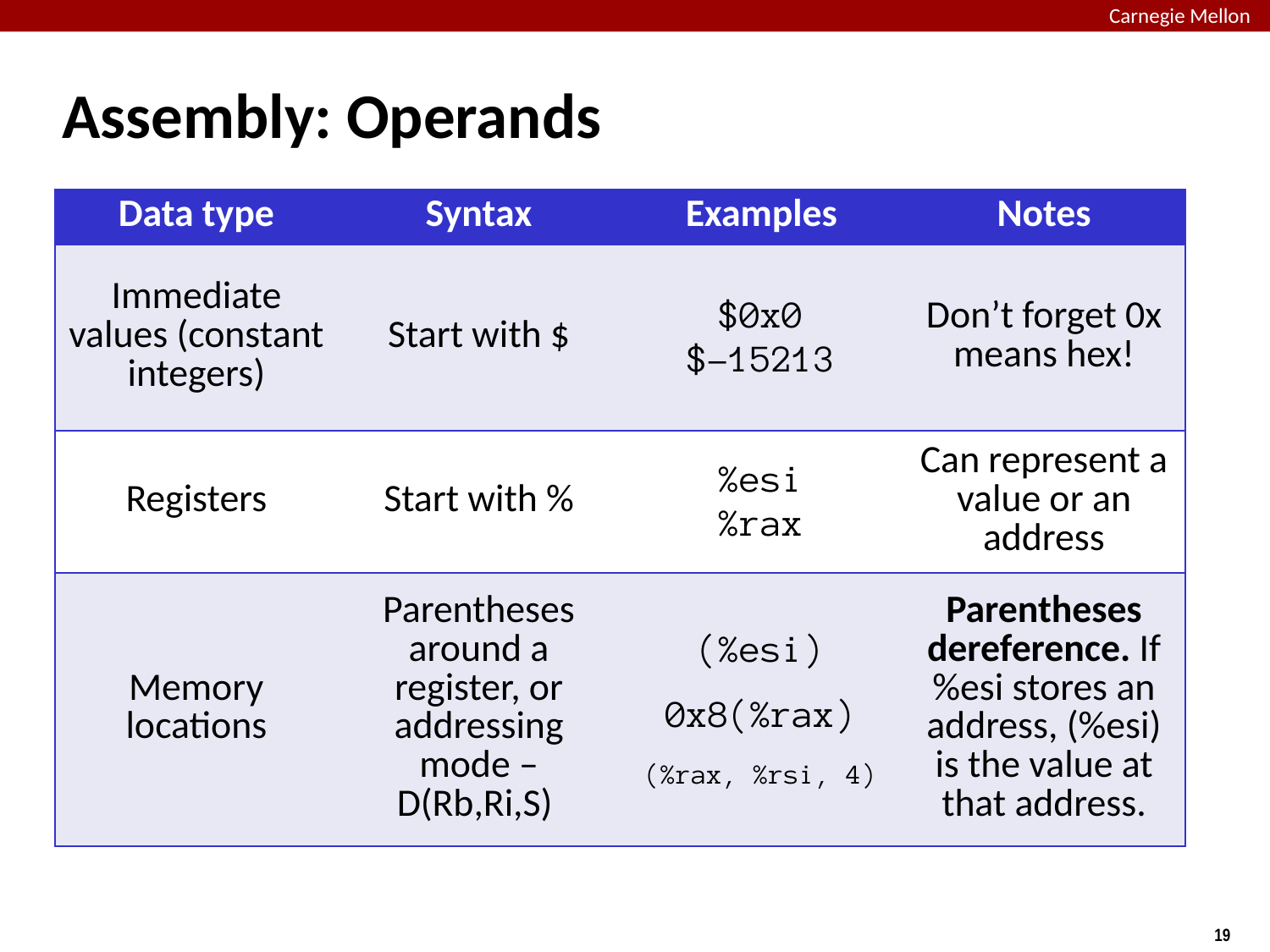

# Assembly: Operands

| Data type | Syntax | Examples | Notes |
| --- | --- | --- | --- |
| Immediate values (constant integers) | Start with $ | $0x0 $-15213 | Don’t forget 0x means hex! |
| Registers | Start with % | %esi %rax | Can represent a value or an address |
| Memory locations | Parentheses around a register, or addressing mode – D(Rb,Ri,S) | (%esi) 0x8(%rax) (%rax, %rsi, 4) | Parentheses dereference. If %esi stores an address, (%esi) is the value at that address. |